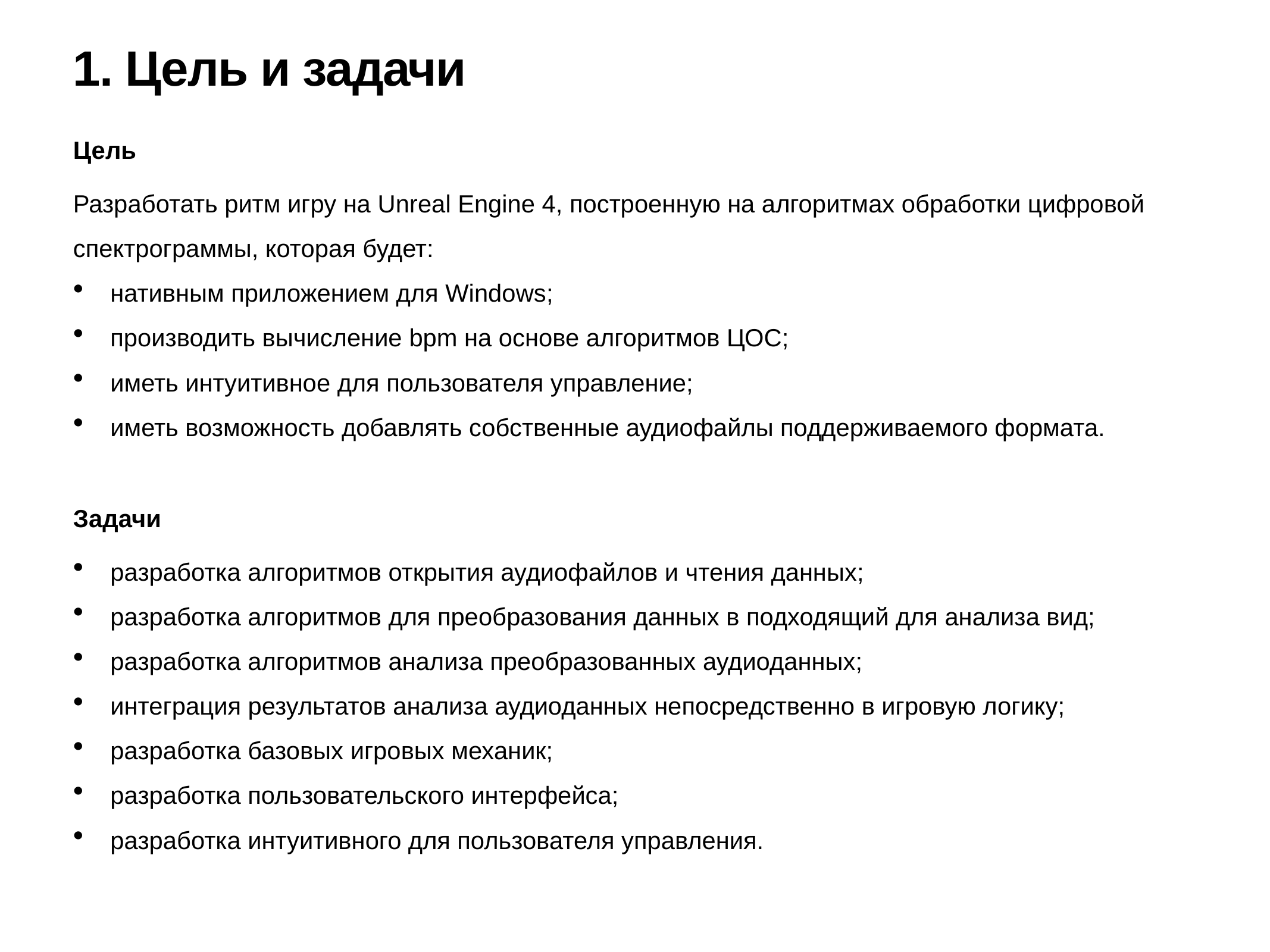

# 1. Цель и задачи
Цель
Разработать ритм игру на Unreal Engine 4, построенную на алгоритмах обработки цифровой спектрограммы, которая будет:
нативным приложением для Windows;
производить вычисление bpm на основе алгоритмов ЦОС;
иметь интуитивное для пользователя управление;
иметь возможность добавлять собственные аудиофайлы поддерживаемого формата.
Задачи
разработка алгоритмов открытия аудиофайлов и чтения данных;
разработка алгоритмов для преобразования данных в подходящий для анализа вид;
разработка алгоритмов анализа преобразованных аудиоданных;
интеграция результатов анализа аудиоданных непосредственно в игровую логику;
разработка базовых игровых механик;
разработка пользовательского интерфейса;
разработка интуитивного для пользователя управления.